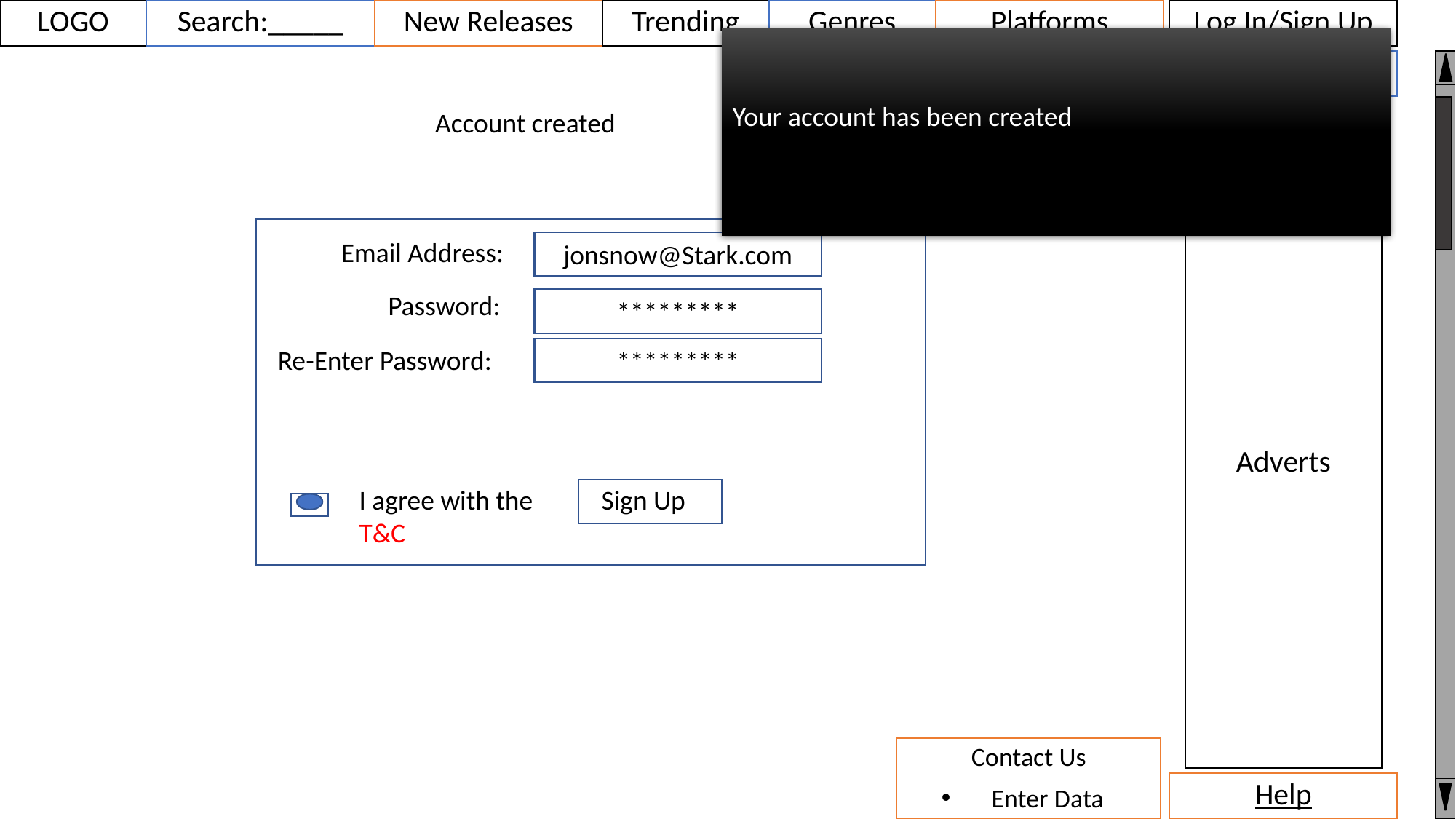

LOGO
LOGO
New Releases
New Releases
Genres
Genres
Log In/Sign Up
Log In/Sign Up
Platforms
Platforms
Trending
Trending
Search:_____
Search:_____

Your account has been created

Socials
Socials

Account created

Adverts

Adverts

Email Address:
jonsnow@Stark.com
Password:
*********
You are now a member!!
Re-Enter Password:
*********
I agree with the T&C
Sign Up
cv

Contact Us
Enter Data

Contact Us
Enter Data

Help
Help